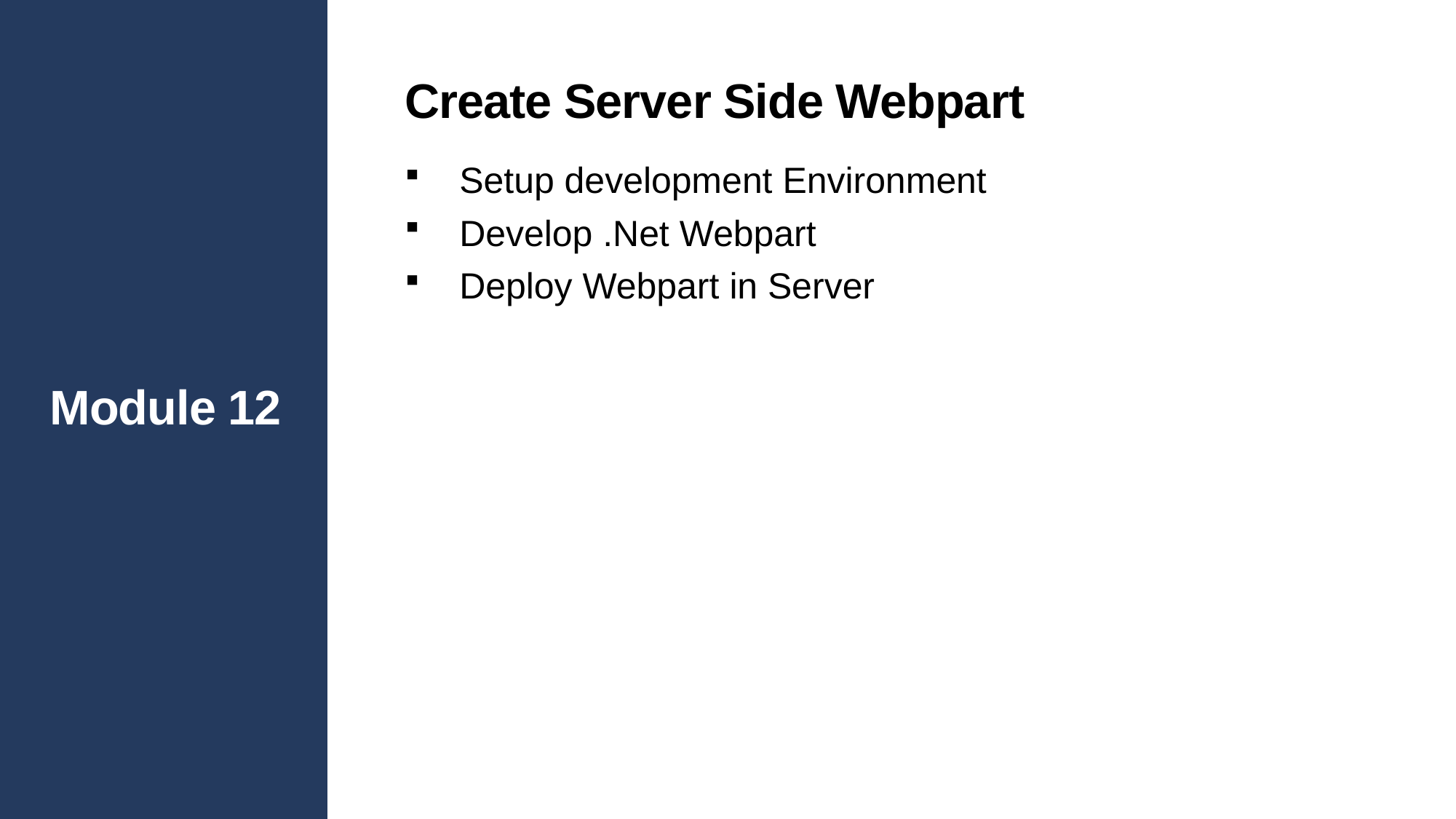

Create Server Side Webpart
Setup development Environment
Develop .Net Webpart
Deploy Webpart in Server
# Module 12